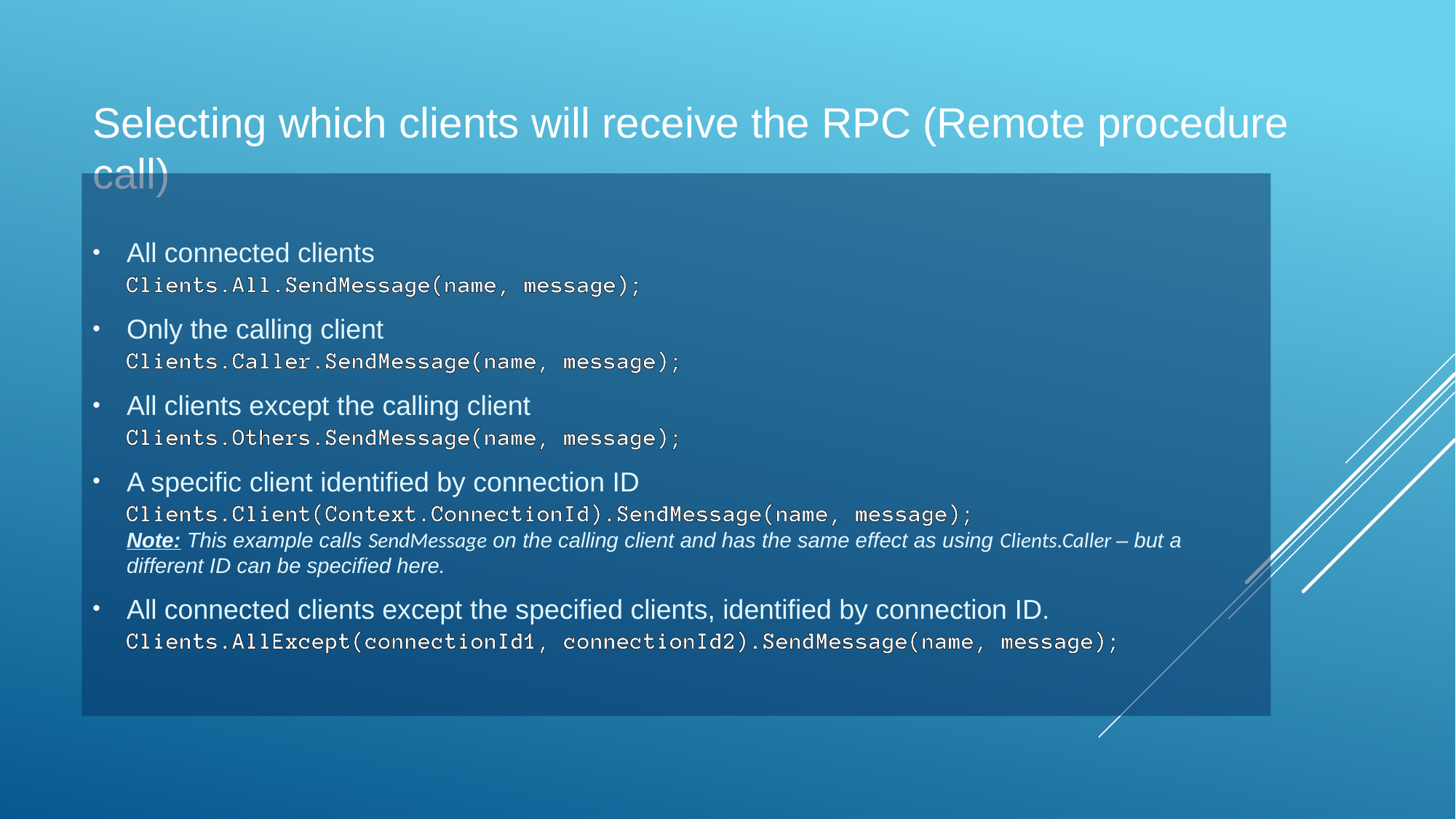

# Selecting which clients will receive the RPC (Remote procedure call)
All connected clients
Clients.All.SendMessage(name, message);
Only the calling client
Clients.Caller.SendMessage(name, message);
All clients except the calling client
Clients.Others.SendMessage(name, message);
A specific client identified by connection ID
Clients.Client(Context.ConnectionId).SendMessage(name, message);
Note: This example calls SendMessage on the calling client and has the same effect as using Clients.Caller – but a different ID can be specified here.
All connected clients except the specified clients, identified by connection ID.
Clients.AllExcept(connectionId1, connectionId2).SendMessage(name, message);